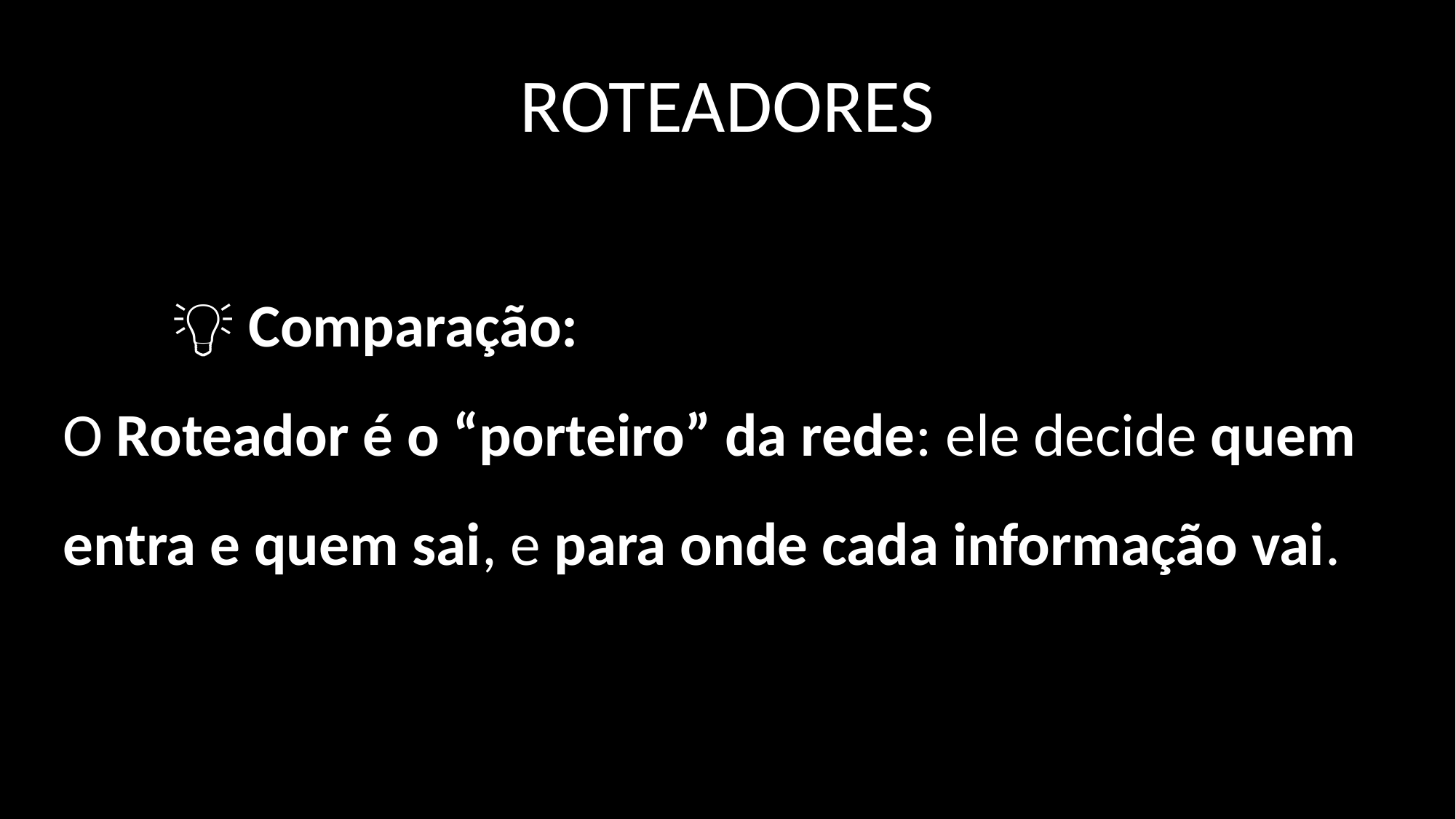

# ROTEADORES
	💡 Comparação:
O Roteador é o “porteiro” da rede: ele decide quem entra e quem sai, e para onde cada informação vai.